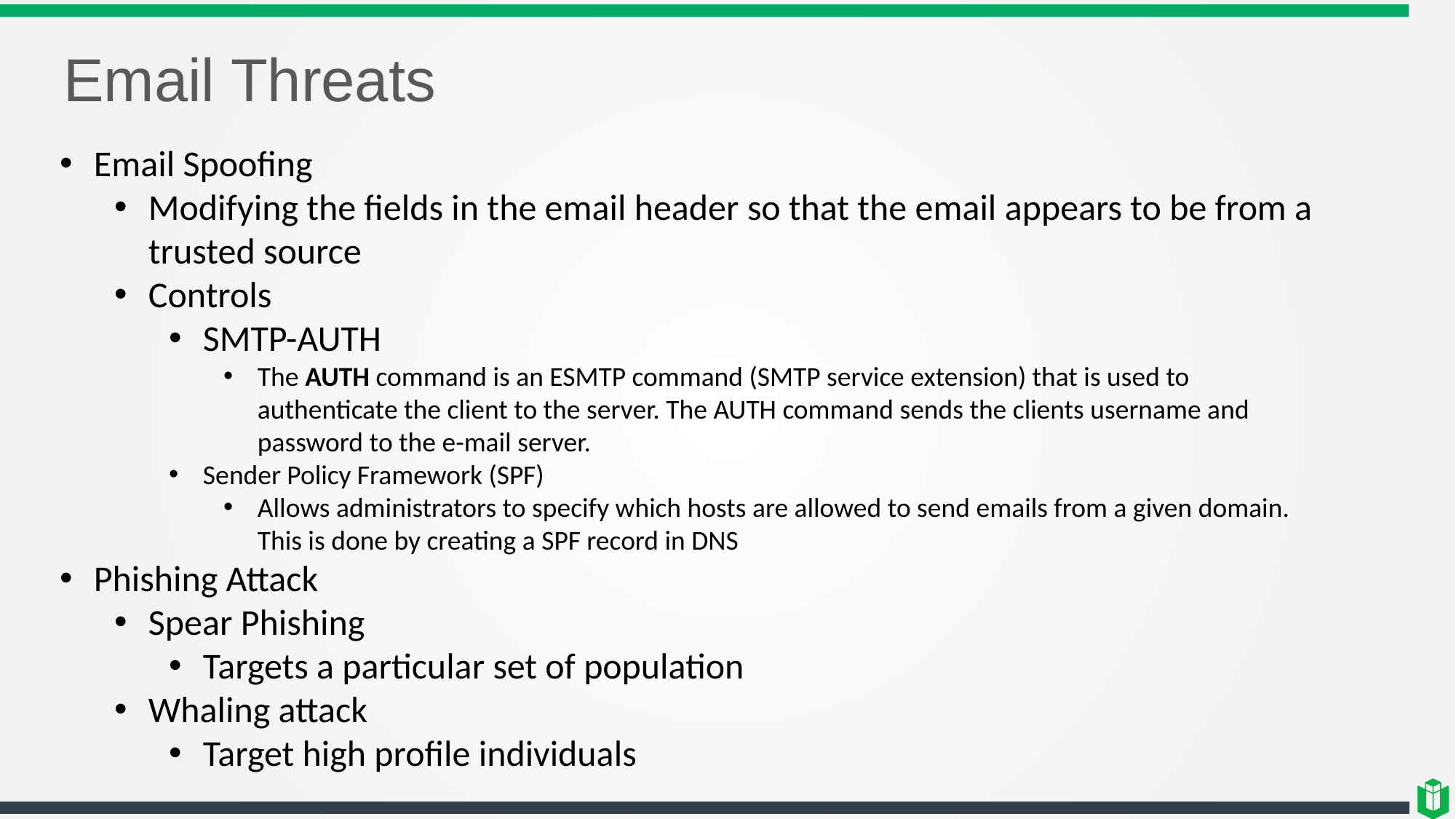

# Email Threats
Email Spoofing
Modifying the fields in the email header so that the email appears to be from a trusted source
Controls
SMTP-AUTH
The AUTH command is an ESMTP command (SMTP service extension) that is used to authenticate the client to the server. The AUTH command sends the clients username and password to the e-mail server.
Sender Policy Framework (SPF)
Allows administrators to specify which hosts are allowed to send emails from a given domain. This is done by creating a SPF record in DNS
Phishing Attack
Spear Phishing
Targets a particular set of population
Whaling attack
Target high profile individuals